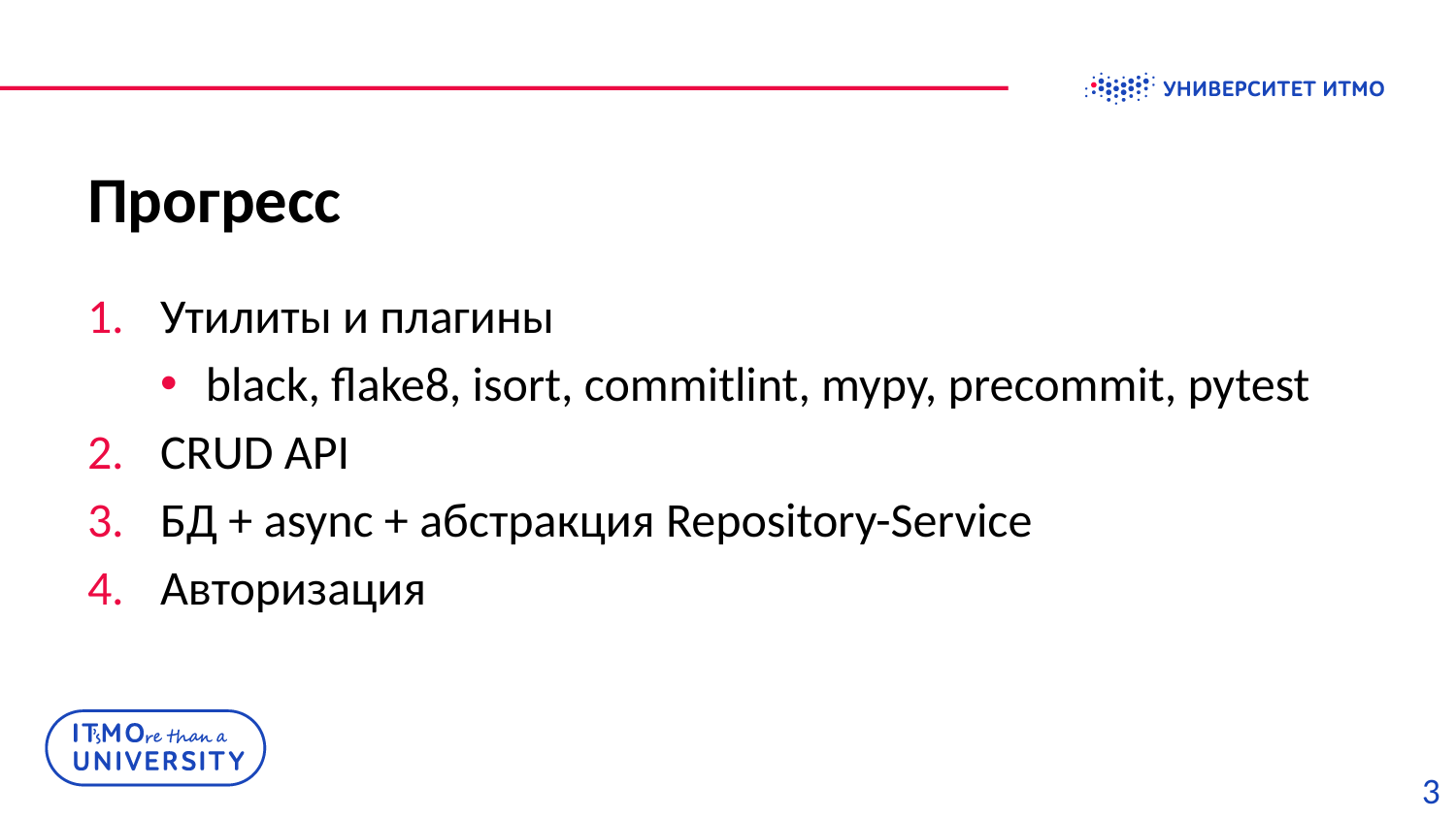

Колонтитул
# Прогресс
Утилиты и плагины
black, flake8, isort, commitlint, mypy, precommit, pytest
CRUD API
БД + async + абстракция Repository-Service
Авторизация

3